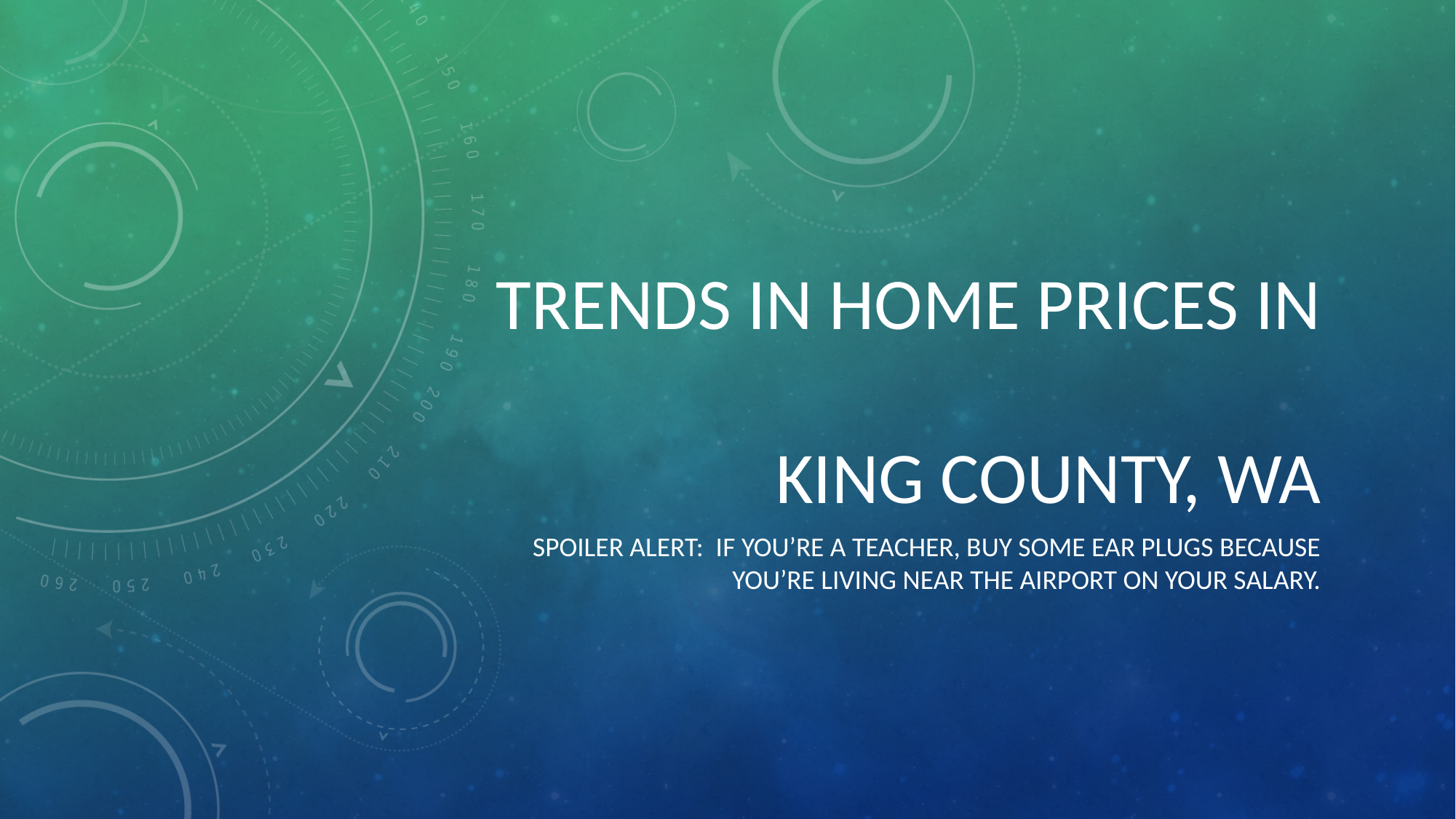

# Trends in home prices in King County, WA
Spoiler alert:  if you’re a teacher, buy some ear plugs because you’re living near the airport on your salary.